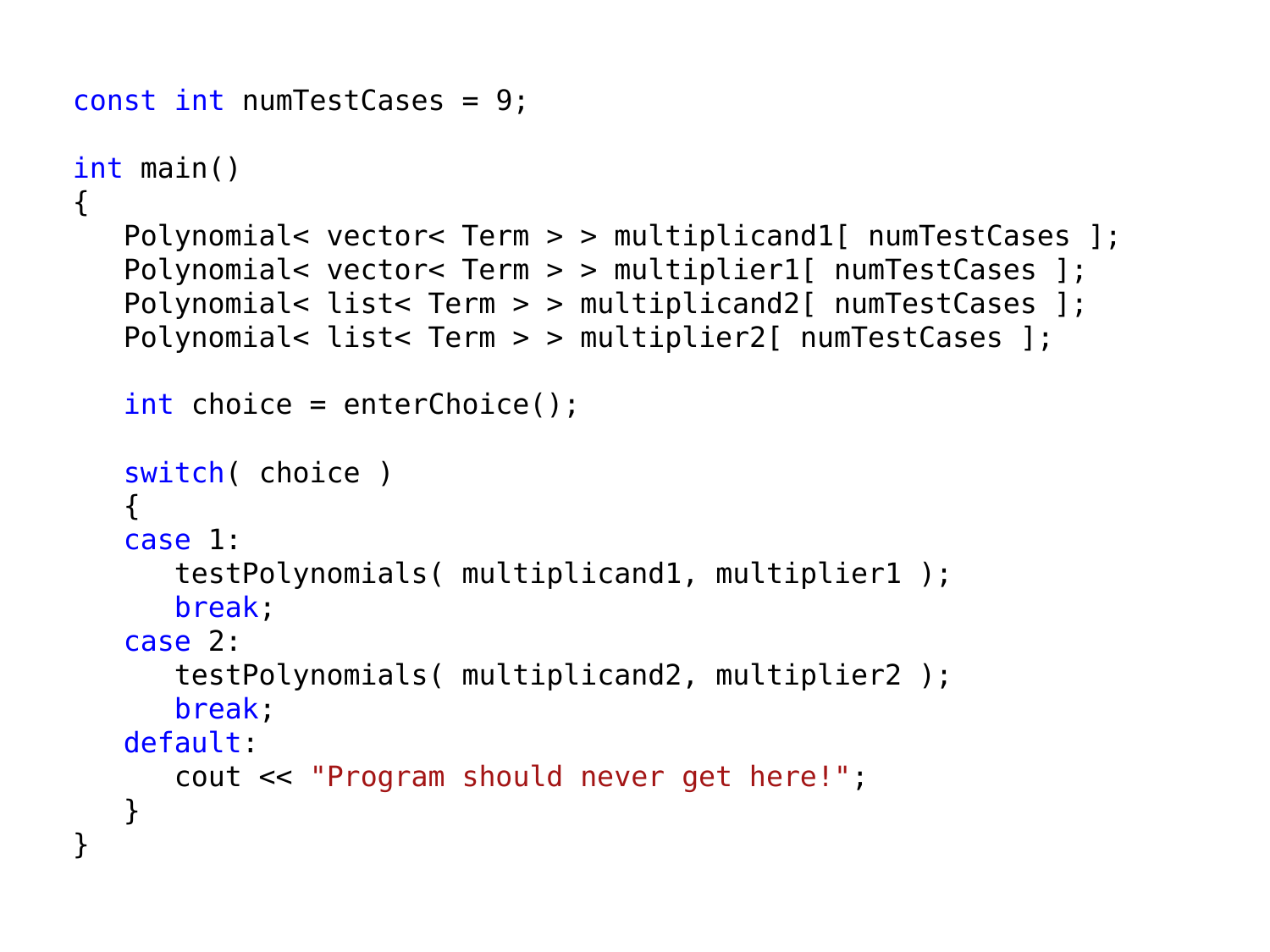

const int numTestCases = 9;

int main()
{
   Polynomial< vector< Term > > multiplicand1[ numTestCases ];
   Polynomial< vector< Term > > multiplier1[ numTestCases ];
   Polynomial< list< Term > > multiplicand2[ numTestCases ];
   Polynomial< list< Term > > multiplier2[ numTestCases ];

   int choice = enterChoice();

   switch( choice )
   {
   case 1:
      testPolynomials( multiplicand1, multiplier1 );
      break;
   case 2:
      testPolynomials( multiplicand2, multiplier2 );
      break;
   default:
      cout << "Program should never get here!";
   }
}